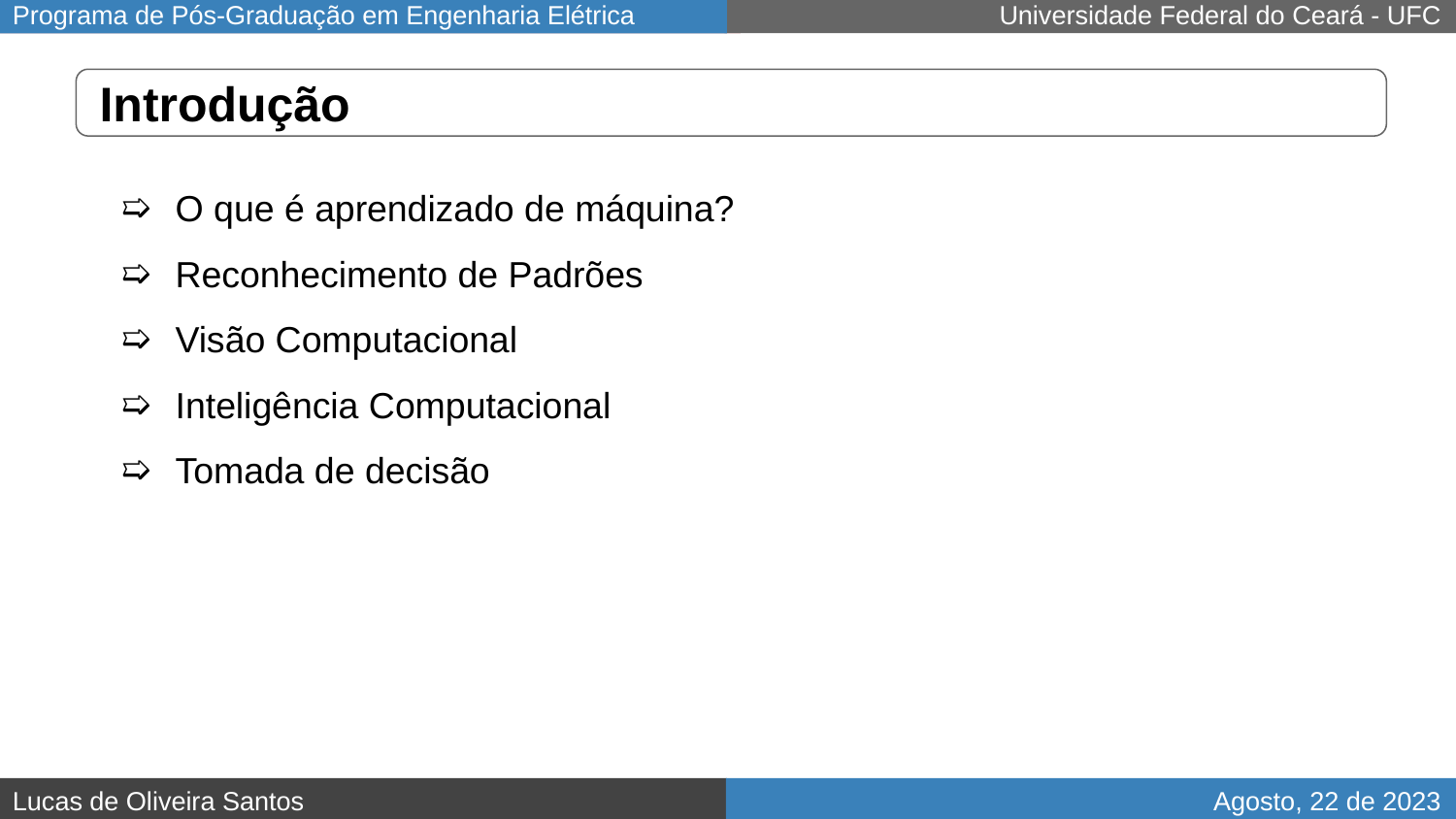

# Introdução
O que é aprendizado de máquina?
Reconhecimento de Padrões
Visão Computacional
Inteligência Computacional
Tomada de decisão